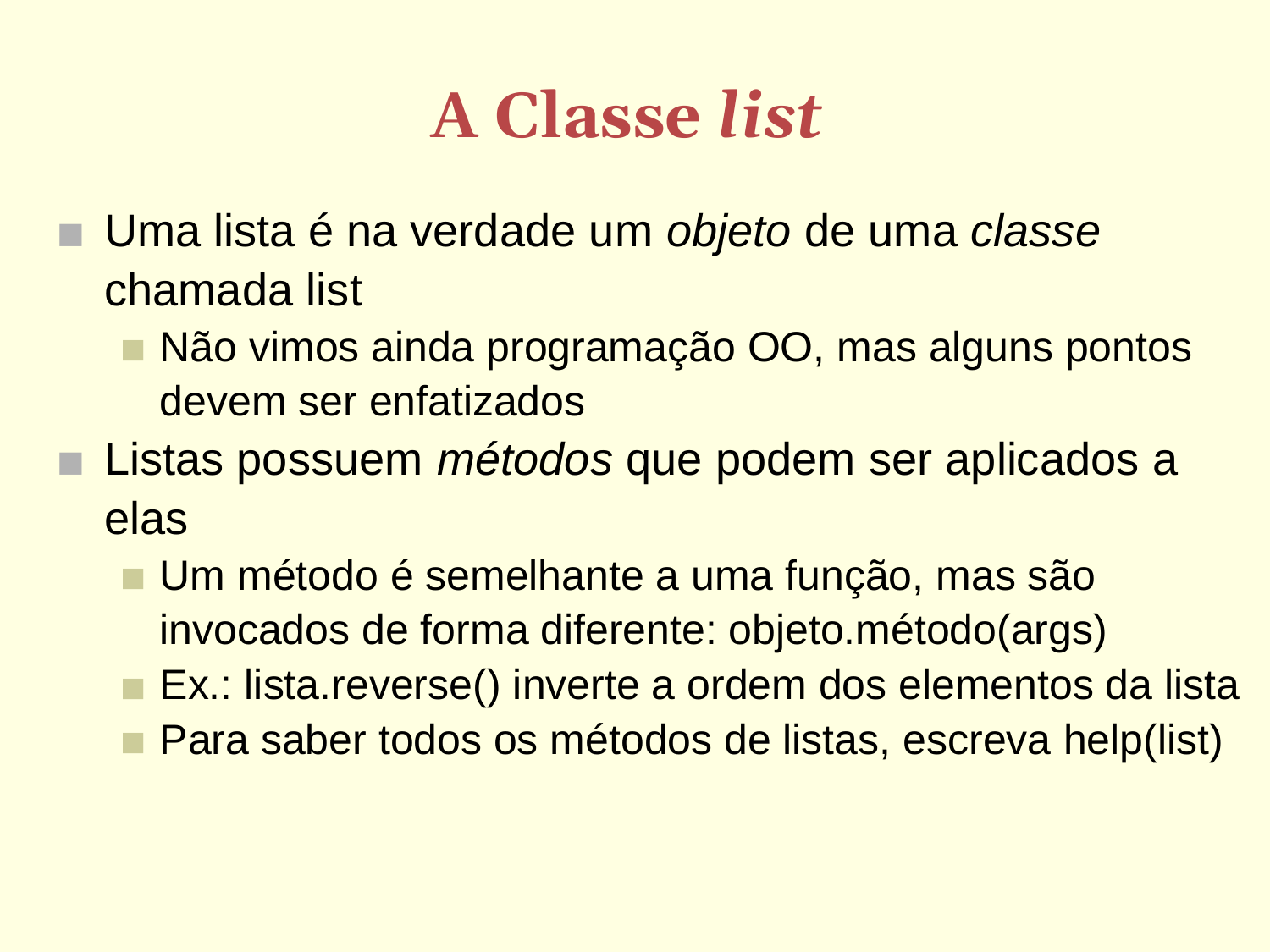

# A Classe list
Uma lista é na verdade um objeto de uma classe chamada list
Não vimos ainda programação OO, mas alguns pontos devem ser enfatizados
Listas possuem métodos que podem ser aplicados a elas
Um método é semelhante a uma função, mas são invocados de forma diferente: objeto.método(args)‏
Ex.: lista.reverse() inverte a ordem dos elementos da lista
Para saber todos os métodos de listas, escreva help(list)‏